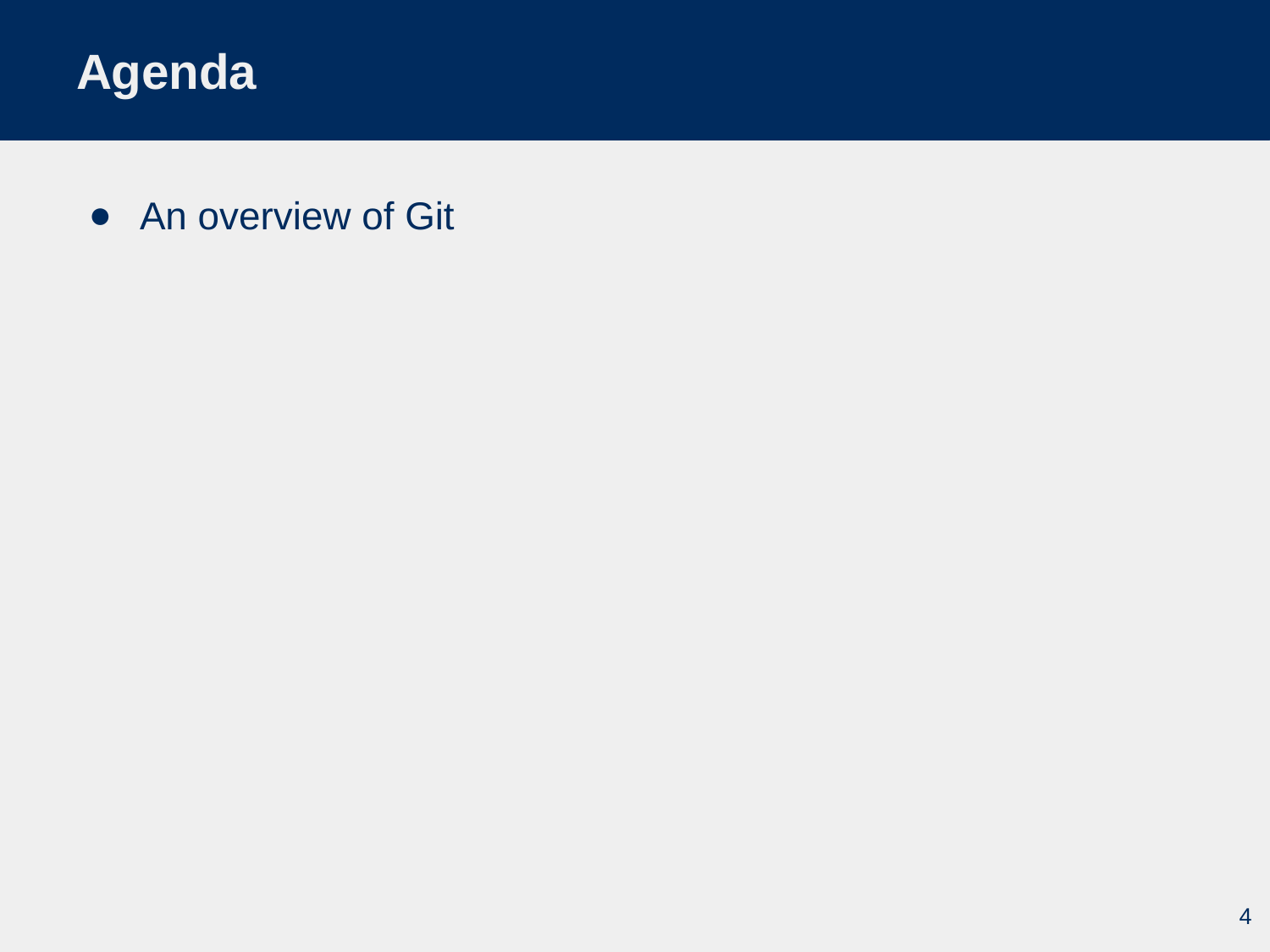

# Agenda
An overview of Git

4